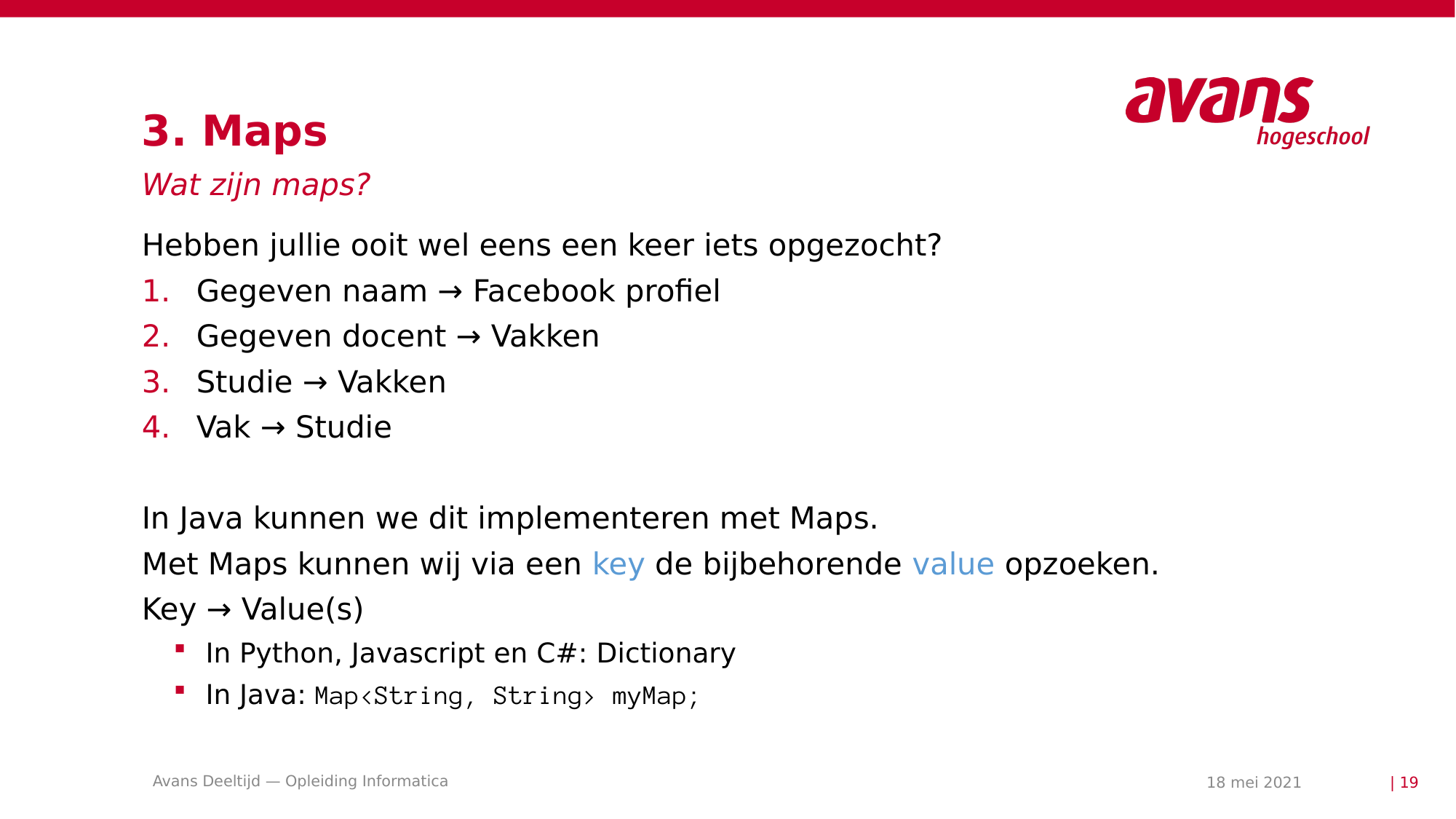

# 3. Maps
Wat zijn maps?
Hebben jullie ooit wel eens een keer iets opgezocht?
Gegeven naam → Facebook profiel
Gegeven docent → Vakken
Studie → Vakken
Vak → Studie

In Java kunnen we dit implementeren met Maps.
Met Maps kunnen wij via een key de bijbehorende value opzoeken.
Key → Value(s)
In Python, Javascript en C#: Dictionary
In Java: Map<String, String> myMap;

Avans Deeltijd — Opleiding Informatica
18 mei 2021
| 19